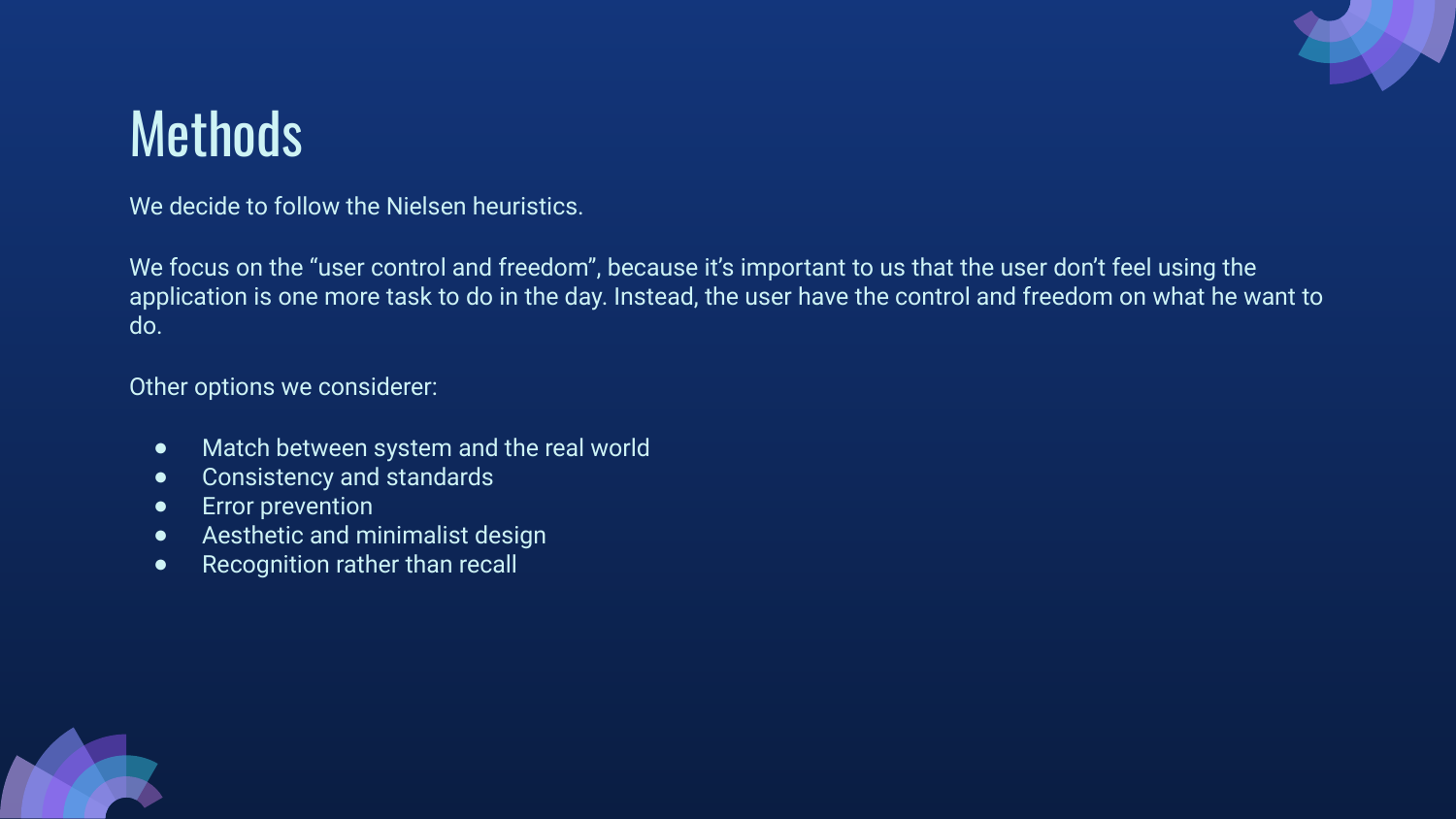

# Methods

We decide to follow the Nielsen heuristics.
We focus on the “user control and freedom”, because it’s important to us that the user don’t feel using the application is one more task to do in the day. Instead, the user have the control and freedom on what he want to do.
Other options we considerer:
Match between system and the real world
Consistency and standards
Error prevention
Aesthetic and minimalist design
Recognition rather than recall